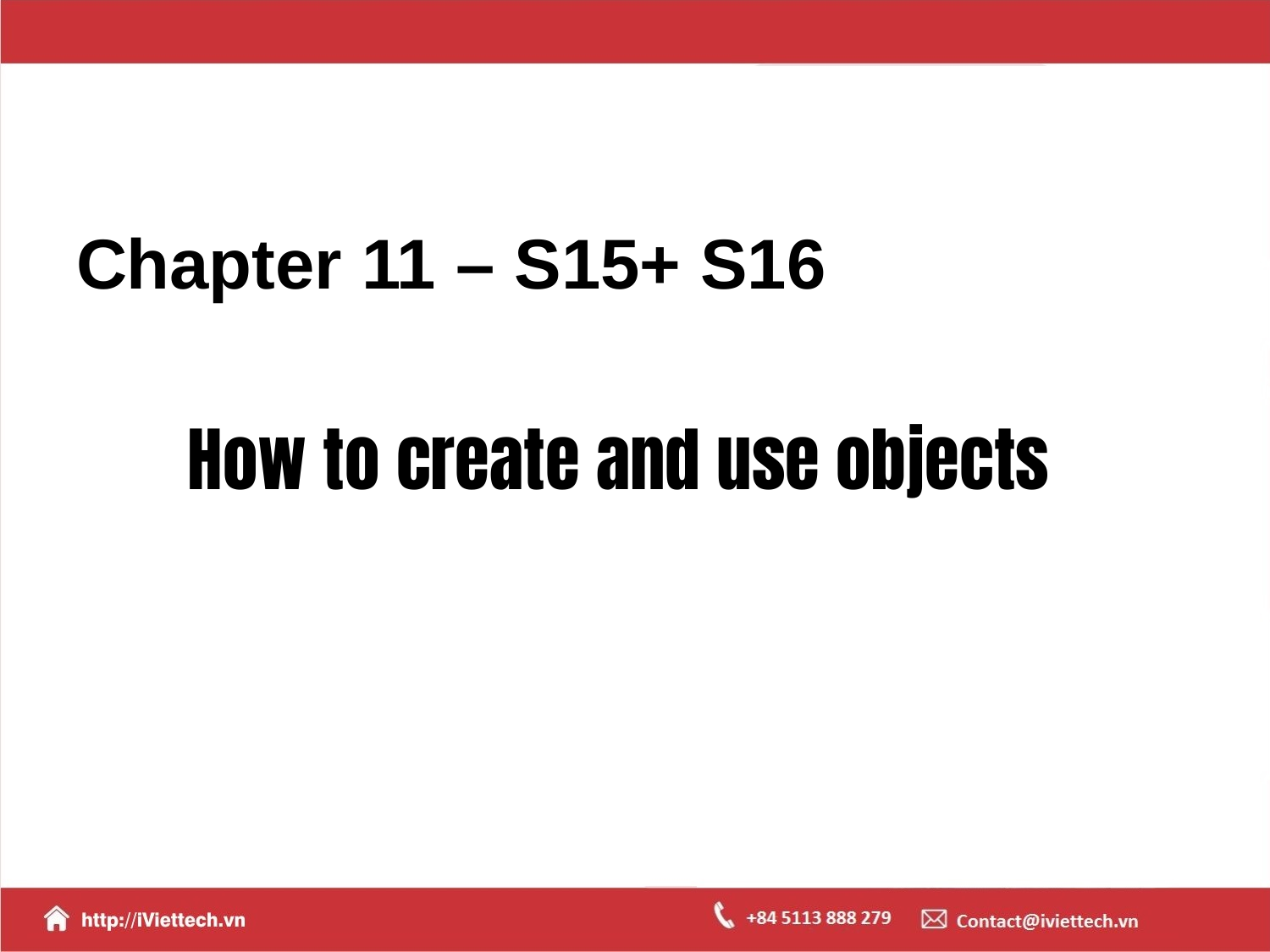

# Chapter 11 – S15+ S16
How to create and use objects